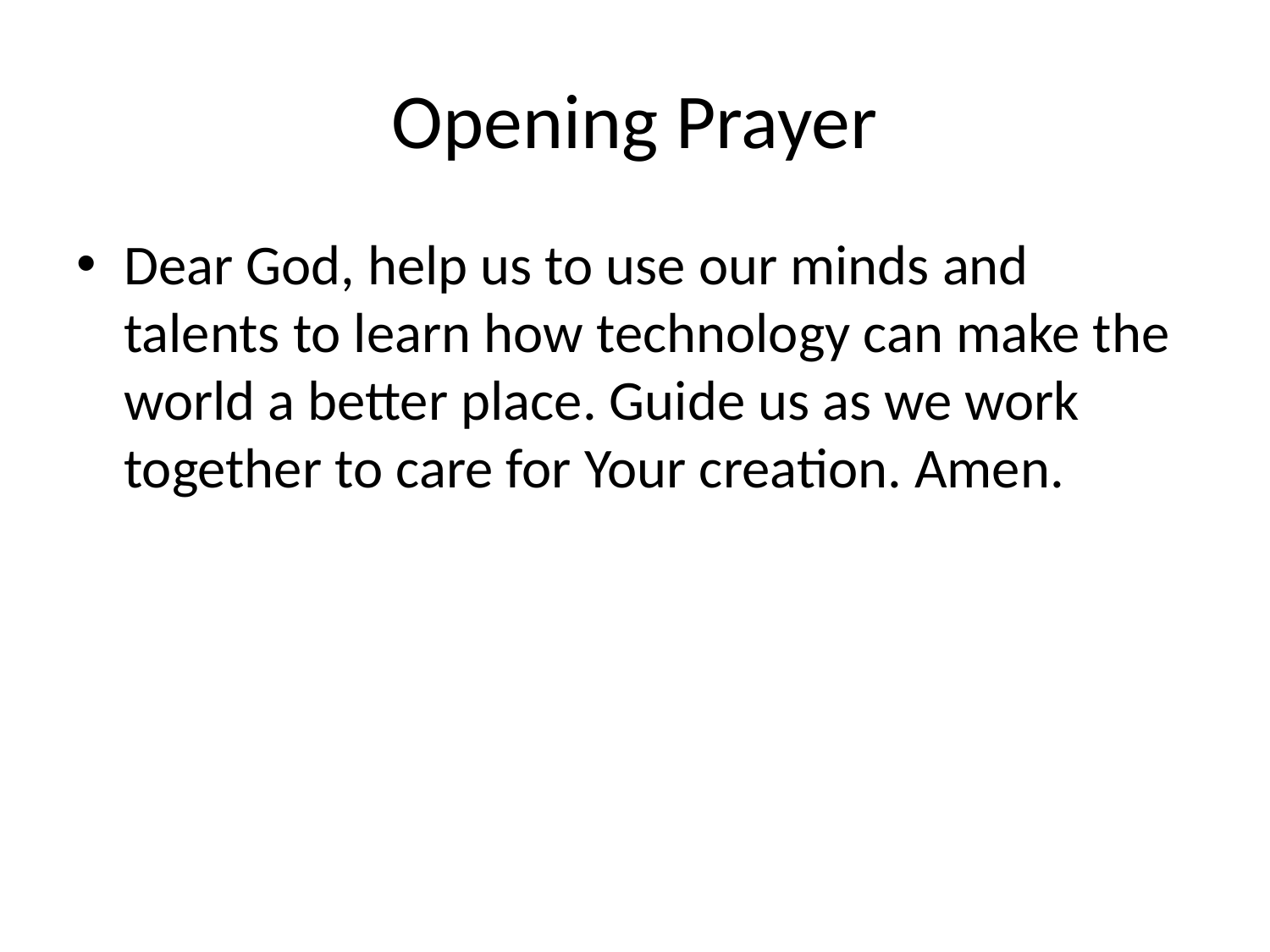

# Opening Prayer
Dear God, help us to use our minds and talents to learn how technology can make the world a better place. Guide us as we work together to care for Your creation. Amen.